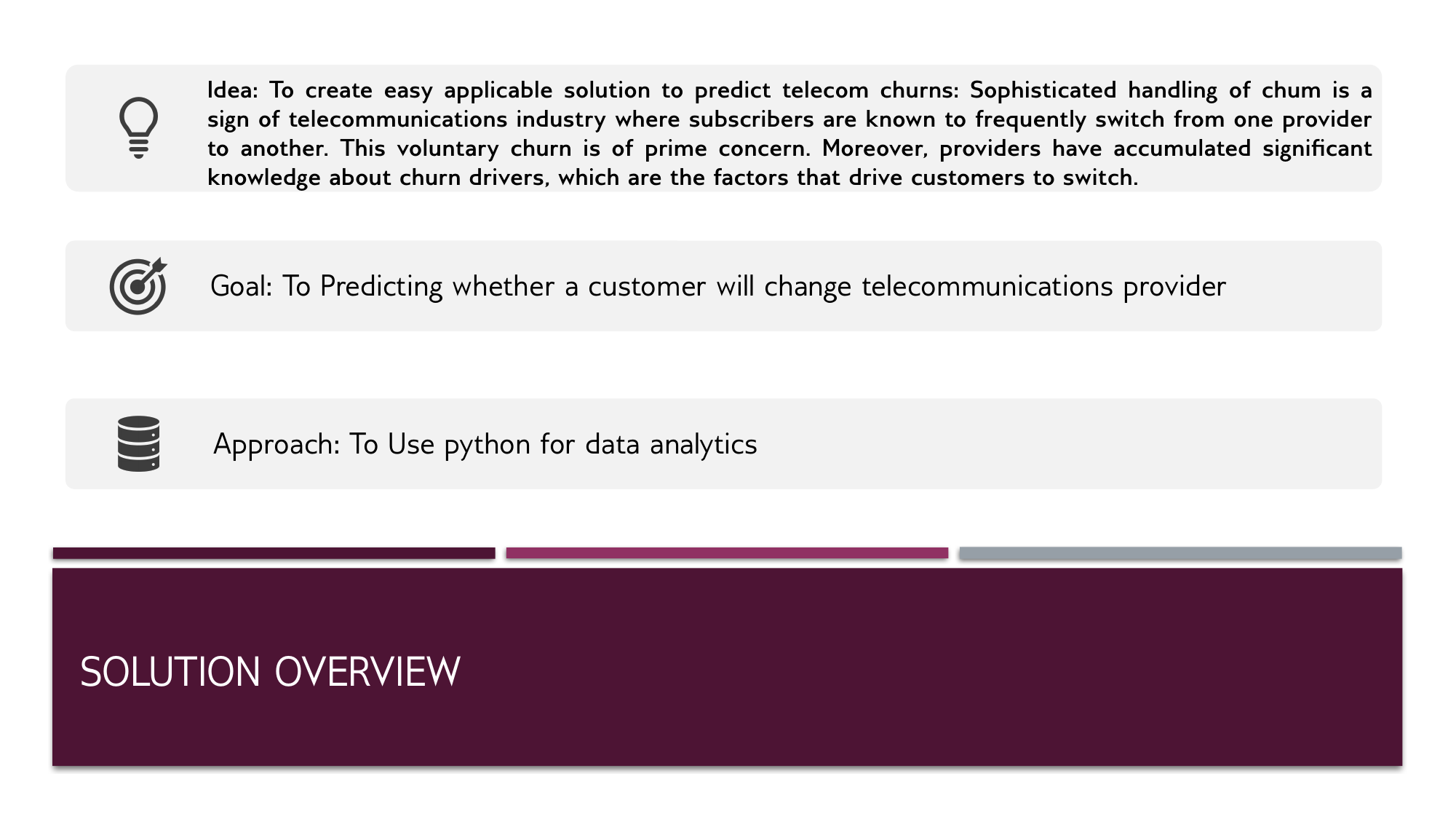

Idea: To create easy applicable solution to predict telecom churns: Sophisticated handling of chum is a sign of telecommunications industry where subscribers are known to frequently switch from one provider to another. This voluntary churn is of prime concern. Moreover, providers have accumulated significant knowledge about churn drivers, which are the factors that drive customers to switch.
Goal: To Predicting whether a customer will change telecommunications provider
Approach: To Use python for data analytics

# Solution overview